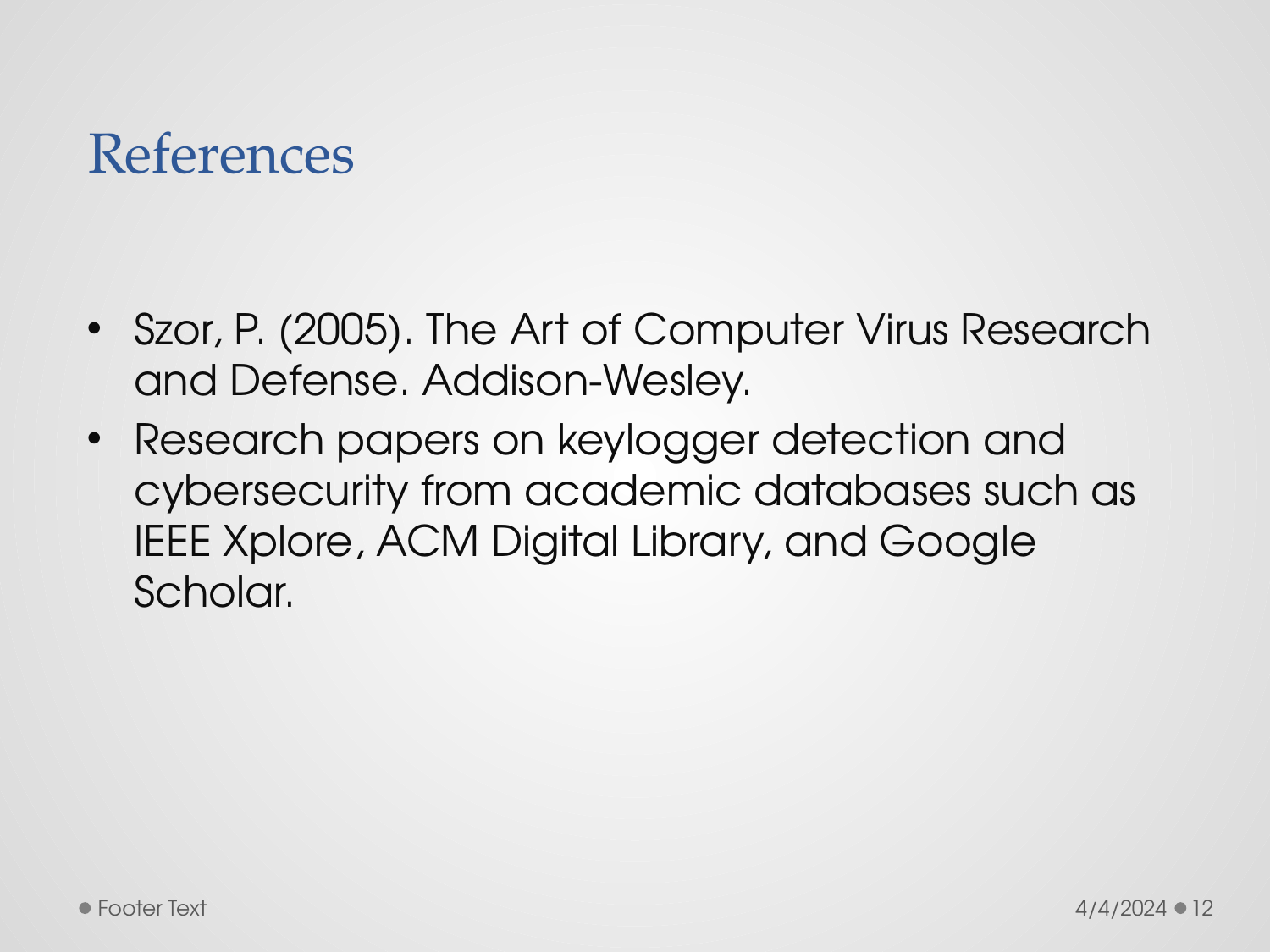

# References
Szor, P. (2005). The Art of Computer Virus Research and Defense. Addison-Wesley.
Research papers on keylogger detection and cybersecurity from academic databases such as IEEE Xplore, ACM Digital Library, and Google Scholar.
Footer Text
4/4/2024
12